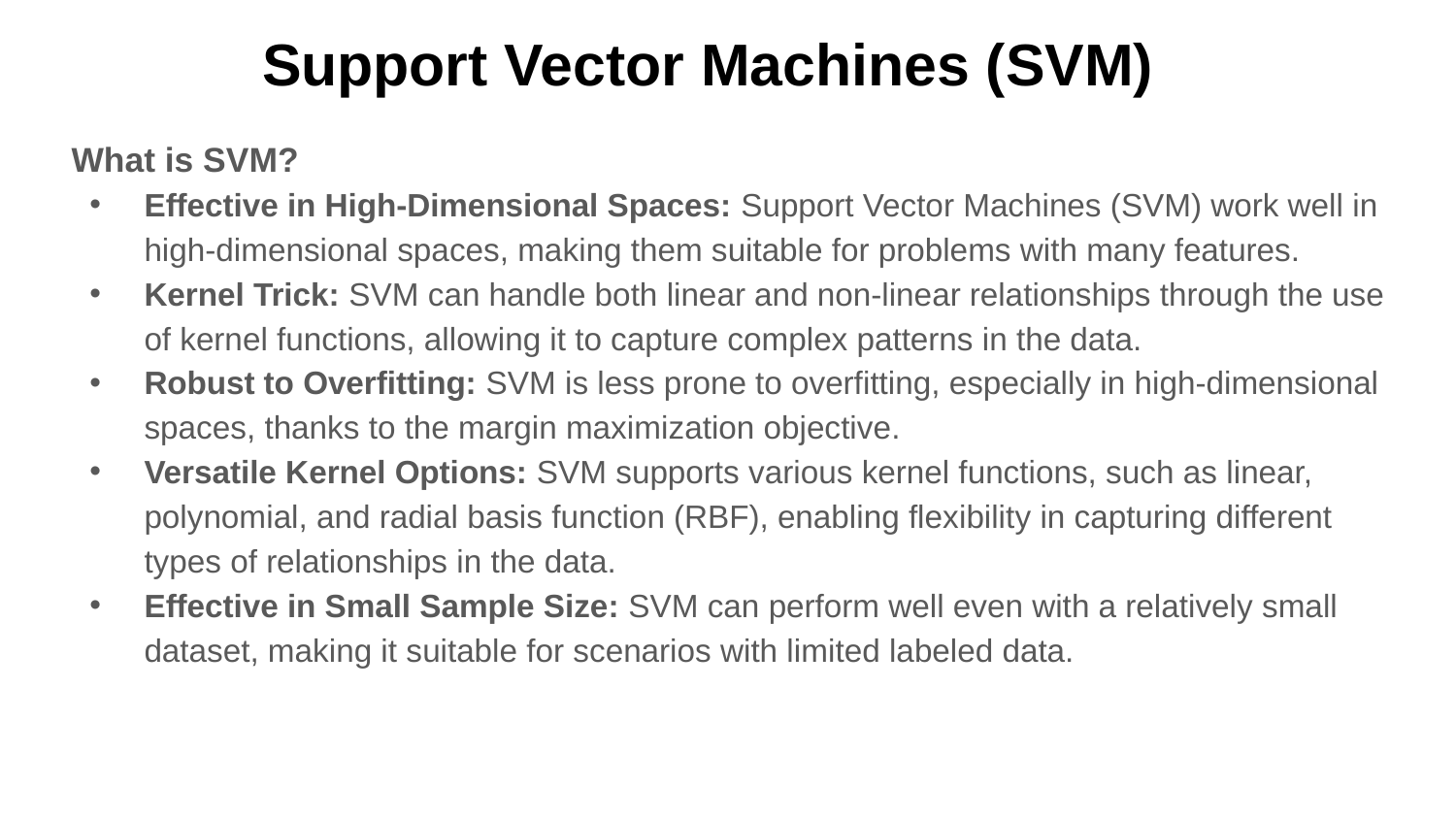

# Support Vector Machines (SVM)
What is SVM?
Effective in High-Dimensional Spaces: Support Vector Machines (SVM) work well in high-dimensional spaces, making them suitable for problems with many features.
Kernel Trick: SVM can handle both linear and non-linear relationships through the use of kernel functions, allowing it to capture complex patterns in the data.
Robust to Overfitting: SVM is less prone to overfitting, especially in high-dimensional spaces, thanks to the margin maximization objective.
Versatile Kernel Options: SVM supports various kernel functions, such as linear, polynomial, and radial basis function (RBF), enabling flexibility in capturing different types of relationships in the data.
Effective in Small Sample Size: SVM can perform well even with a relatively small dataset, making it suitable for scenarios with limited labeled data.